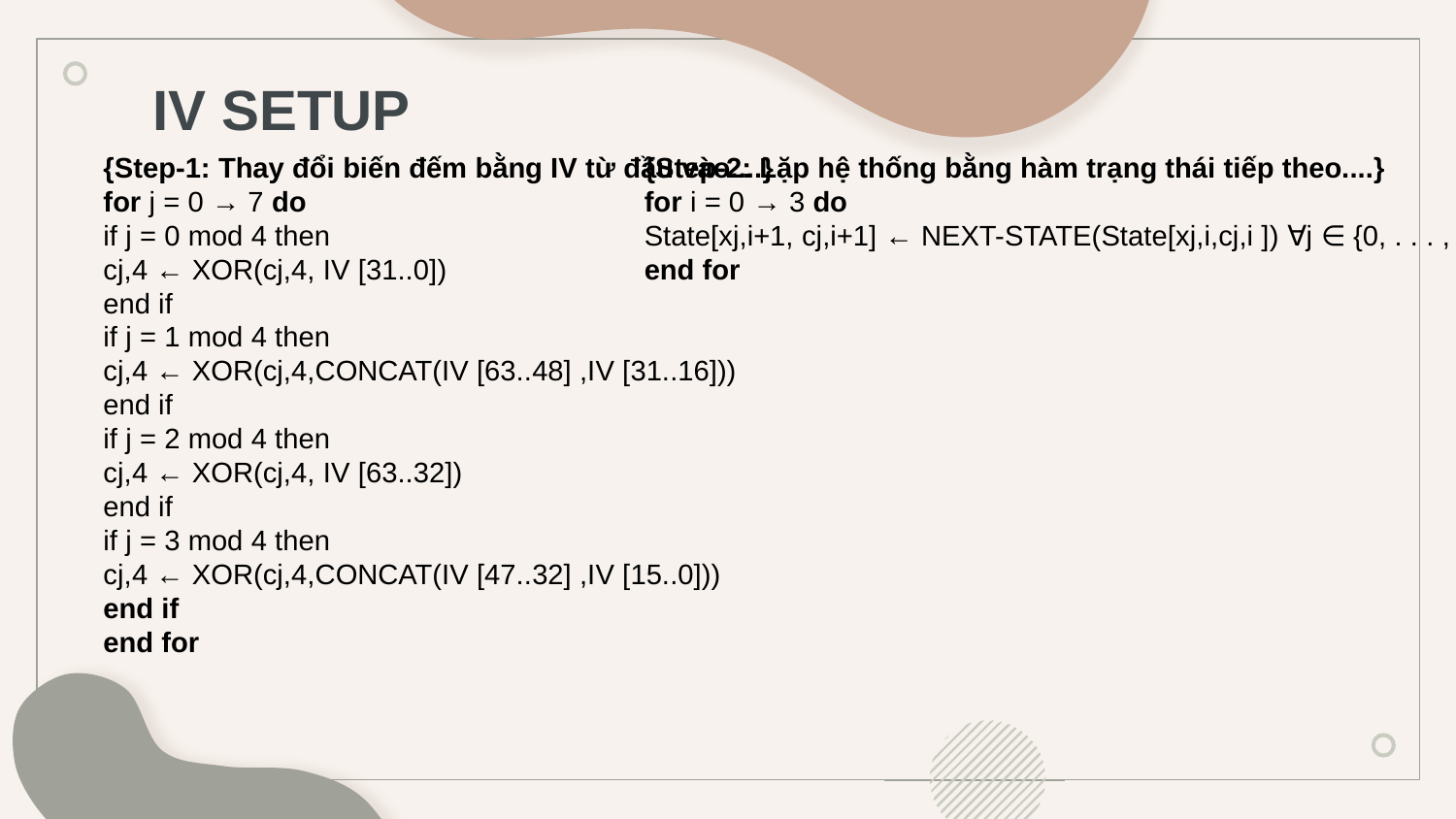

IV SETUP
{Step-1: Thay đổi biến đếm bằng IV từ đầu vào....}
for j = 0 → 7 do
if j = 0 mod 4 then
cj,4 ← XOR(cj,4, IV [31..0])
end if
if j = 1 mod 4 then
cj,4 ← XOR(cj,4,CONCAT(IV [63..48] ,IV [31..16]))
end if
if j = 2 mod 4 then
cj,4 ← XOR(cj,4, IV [63..32])
end if
if j = 3 mod 4 then
cj,4 ← XOR(cj,4,CONCAT(IV [47..32] ,IV [15..0]))
end if
end for
{Step-2: Lặp hệ thống bằng hàm trạng thái tiếp theo....}
for i = 0 → 3 do
State[xj,i+1, cj,i+1] ← NEXT-STATE(State[xj,i,cj,i ]) ∀j ∈ {0, . . . , 7}
end for